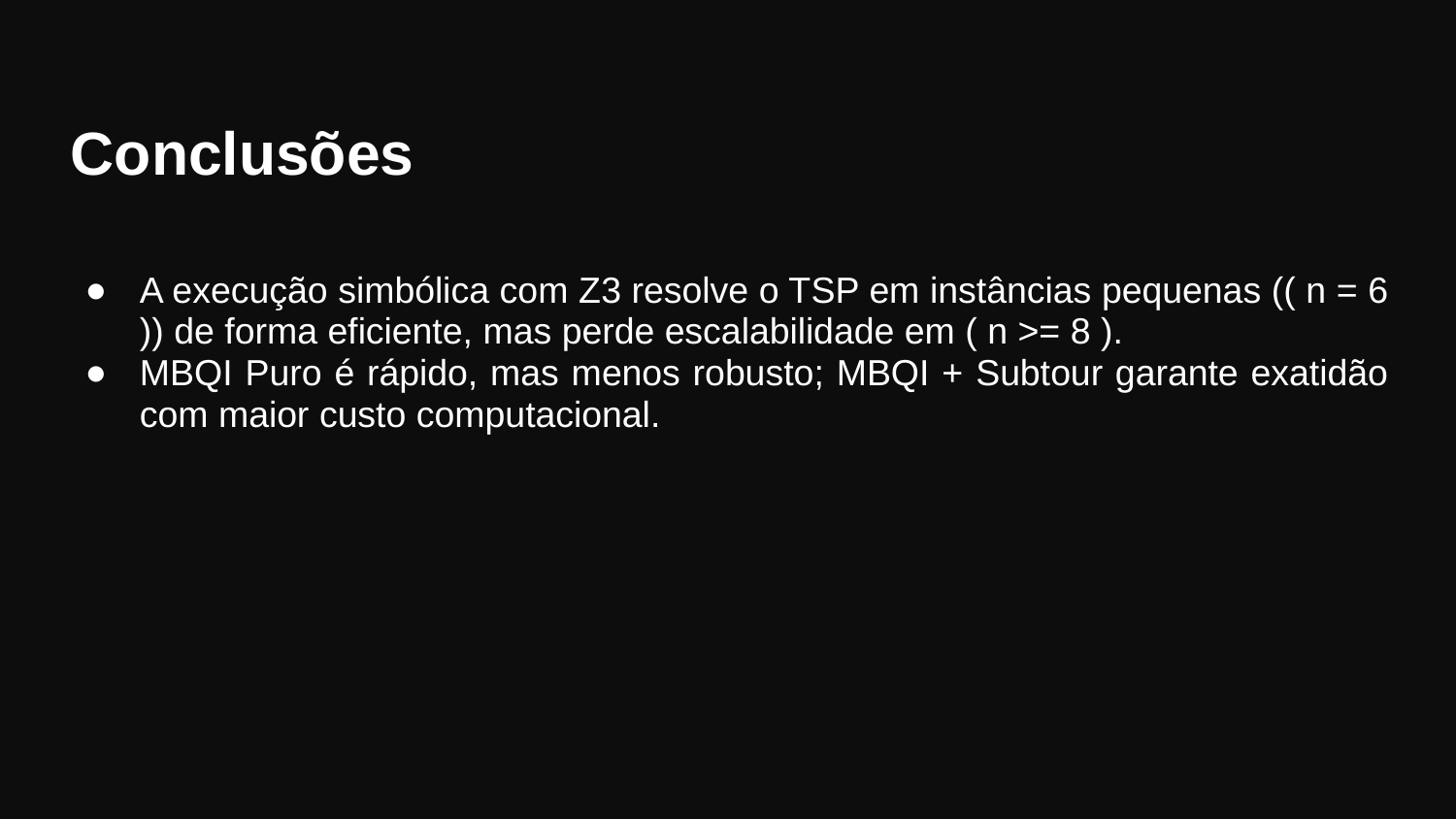

# Conclusões
A execução simbólica com Z3 resolve o TSP em instâncias pequenas (( n = 6 )) de forma eficiente, mas perde escalabilidade em ( n >= 8 ).
MBQI Puro é rápido, mas menos robusto; MBQI + Subtour garante exatidão com maior custo computacional.